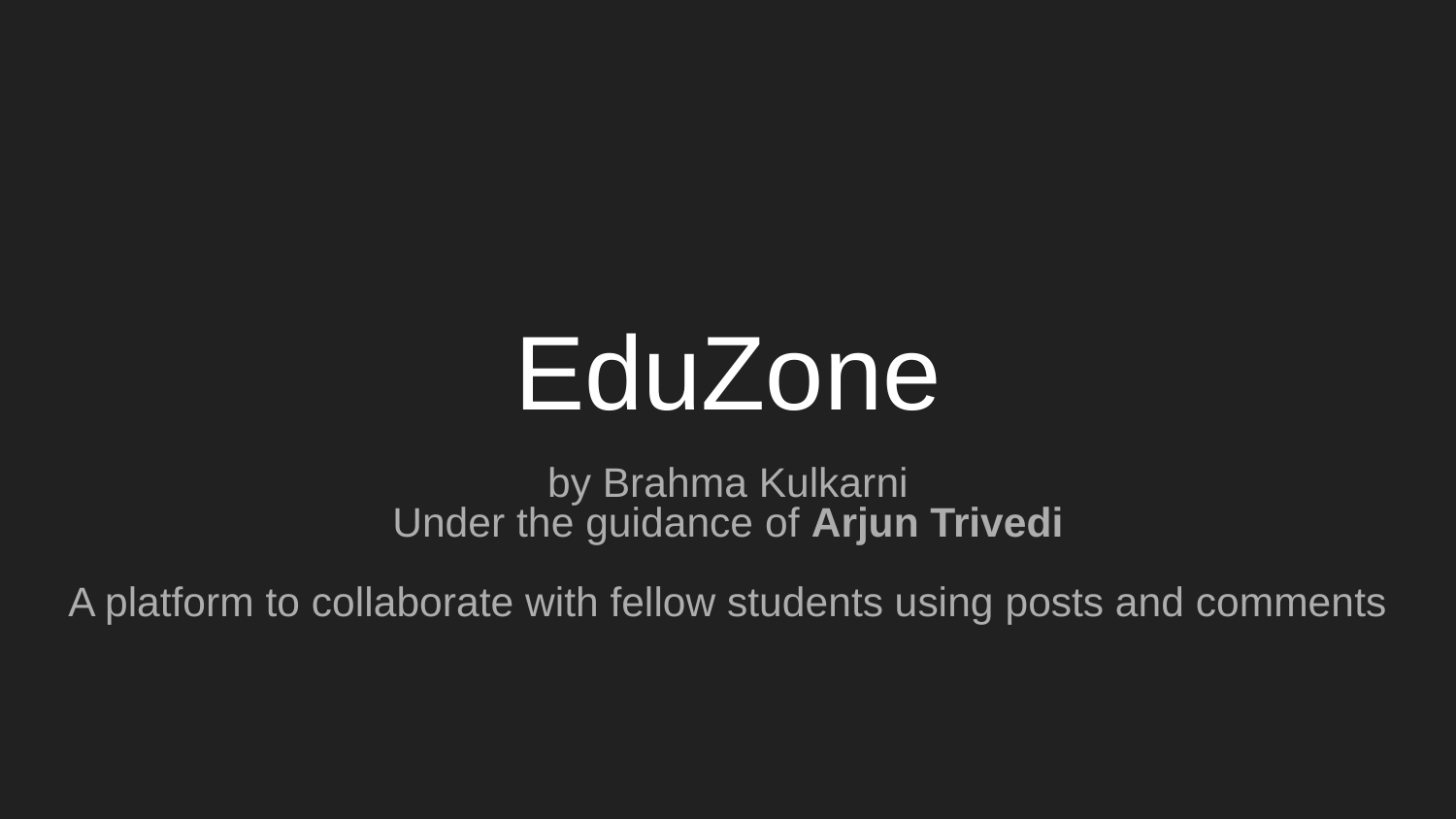

# EduZone
by Brahma Kulkarni
Under the guidance of Arjun Trivedi

A platform to collaborate with fellow students using posts and comments